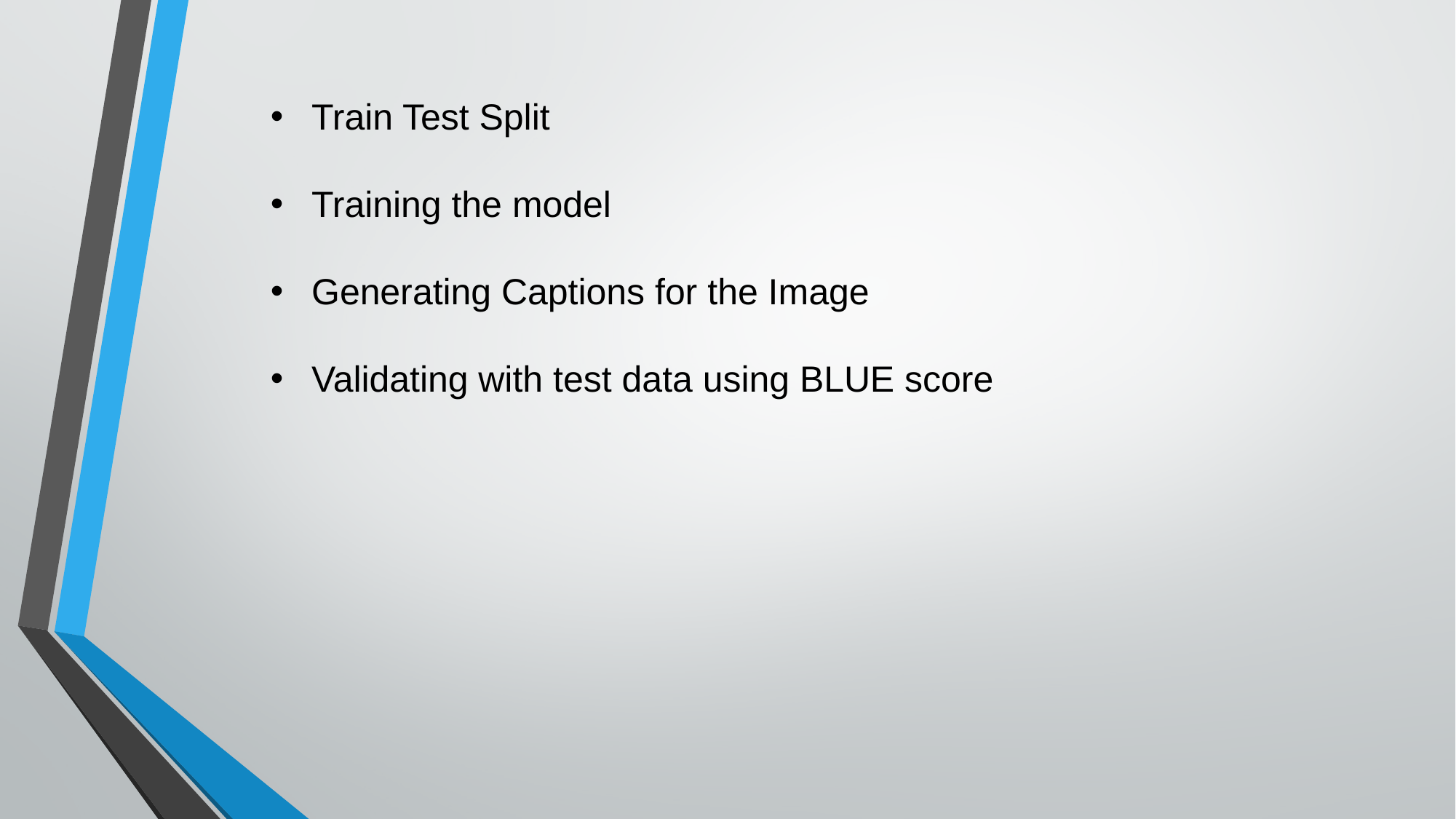

Train Test Split

Training the model

Generating Captions for the Image

Validating with test data using BLUE score